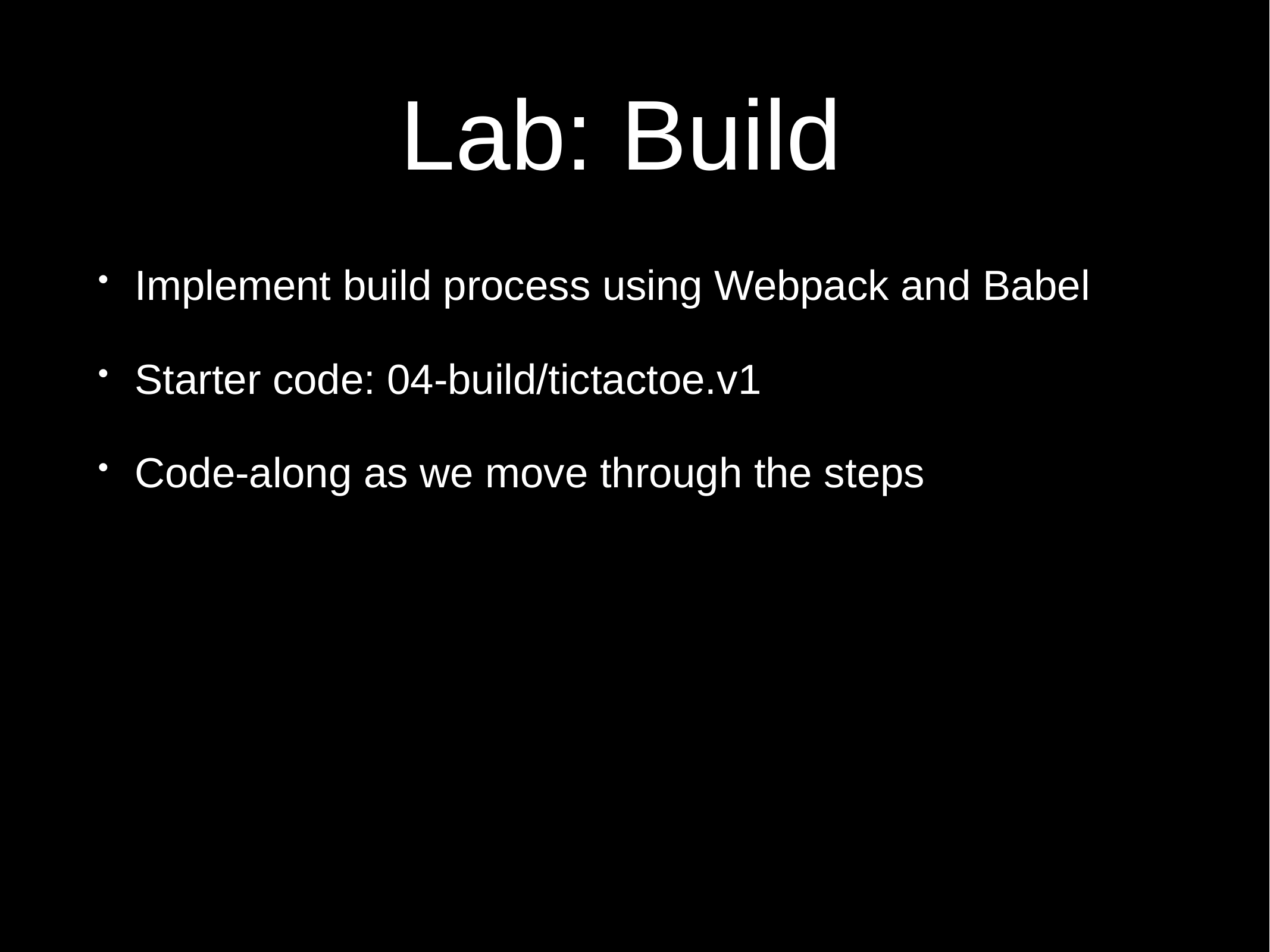

# Lab: Build
Implement build process using Webpack and Babel
Starter code: 04-build/tictactoe.v1
Code-along as we move through the steps